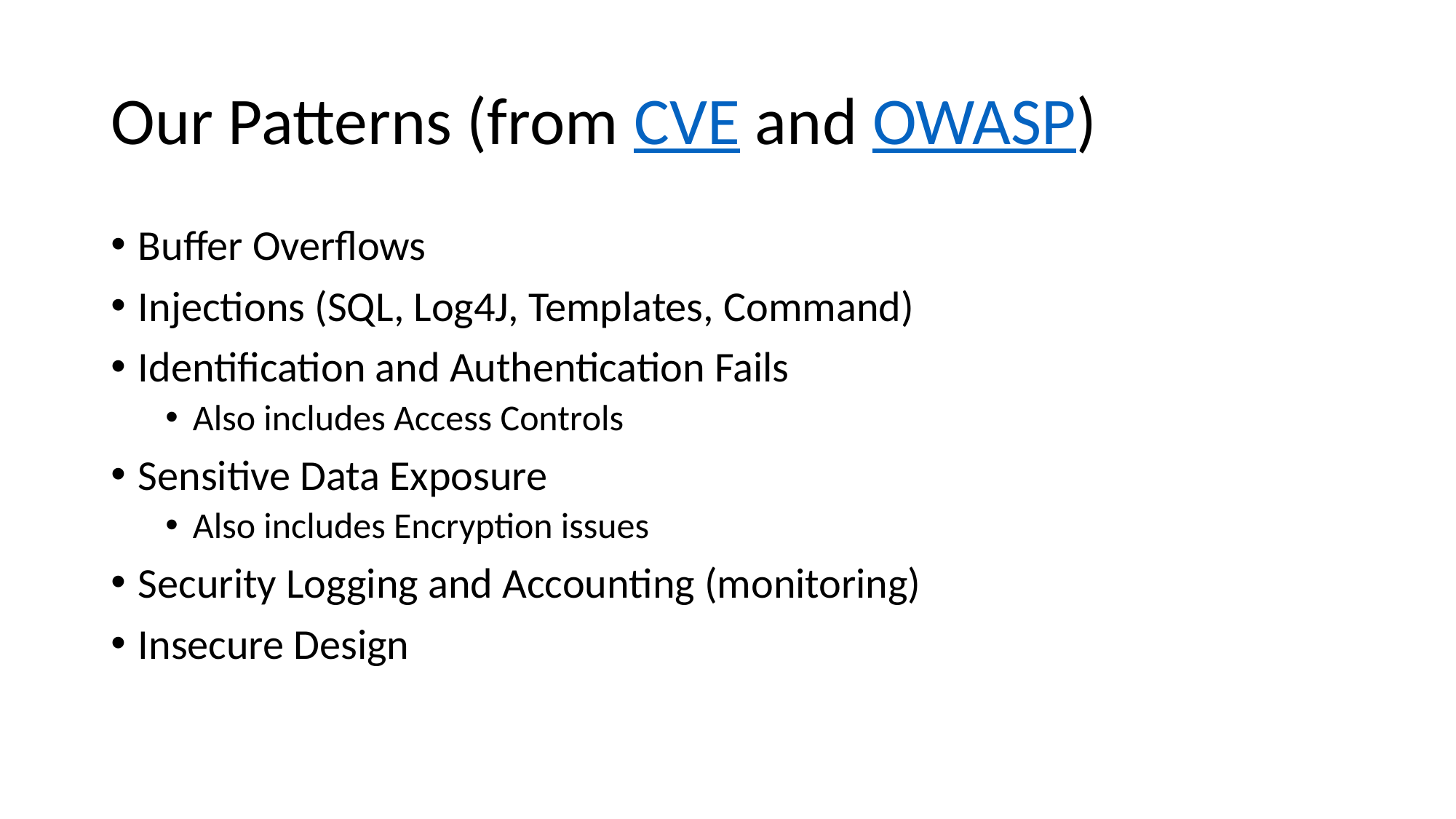

# Our Patterns (from CVE and OWASP)
Buffer Overflows
Injections (SQL, Log4J, Templates, Command)
Identification and Authentication Fails
Also includes Access Controls
Sensitive Data Exposure
Also includes Encryption issues
Security Logging and Accounting (monitoring)
Insecure Design